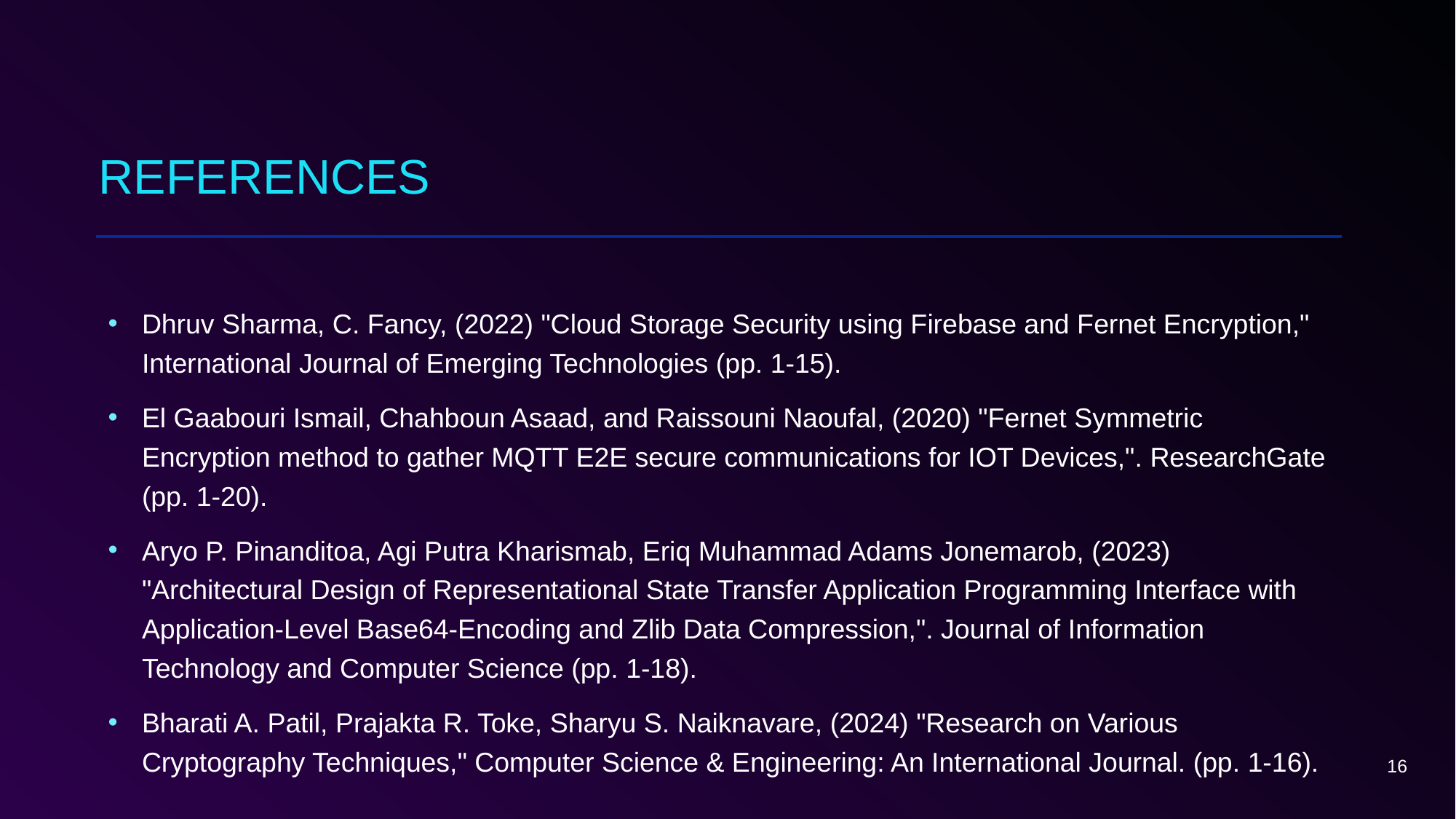

# References
Dhruv Sharma, C. Fancy, (2022) "Cloud Storage Security using Firebase and Fernet Encryption," International Journal of Emerging Technologies (pp. 1-15).
El Gaabouri Ismail, Chahboun Asaad, and Raissouni Naoufal, (2020) "Fernet Symmetric Encryption method to gather MQTT E2E secure communications for IOT Devices,". ResearchGate (pp. 1-20).
Aryo P. Pinanditoa, Agi Putra Kharismab, Eriq Muhammad Adams Jonemarob, (2023) "Architectural Design of Representational State Transfer Application Programming Interface with Application-Level Base64-Encoding and Zlib Data Compression,". Journal of Information Technology and Computer Science (pp. 1-18).
Bharati A. Patil, Prajakta R. Toke, Sharyu S. Naiknavare, (2024) "Research on Various Cryptography Techniques," Computer Science & Engineering: An International Journal. (pp. 1-16).
16